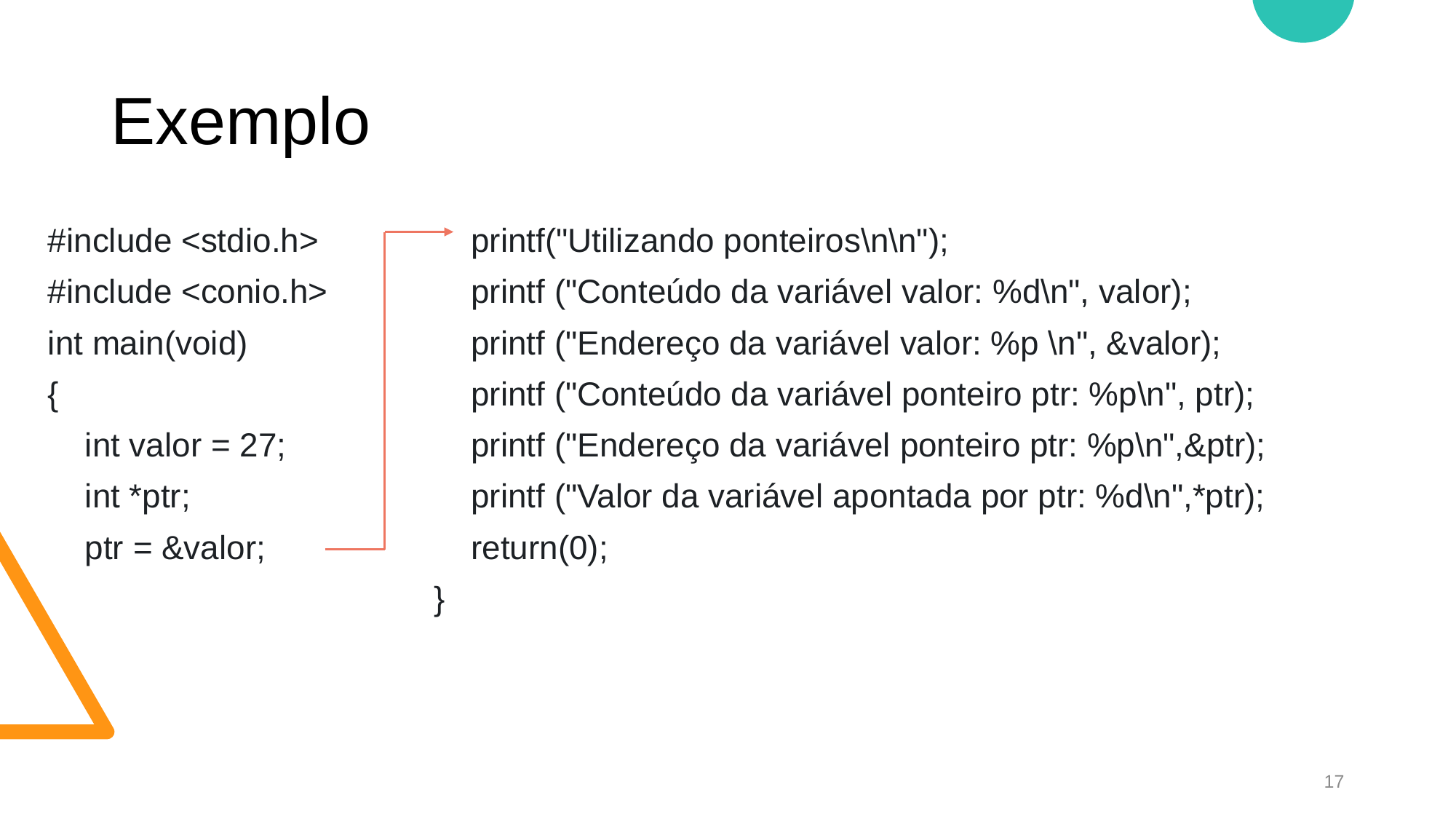

# Exemplo
#include <stdio.h>
#include <conio.h>
int main(void)
{
    int valor = 27;
    int *ptr;
    ptr = &valor;

    printf("Utilizando ponteiros\n\n");
    printf ("Conteúdo da variável valor: %d\n", valor);
    printf ("Endereço da variável valor: %p \n", &valor);
    printf ("Conteúdo da variável ponteiro ptr: %p\n", ptr);
    printf ("Endereço da variável ponteiro ptr: %p\n",&ptr);
    printf ("Valor da variável apontada por ptr: %d\n",*ptr);
    return(0);
}

17